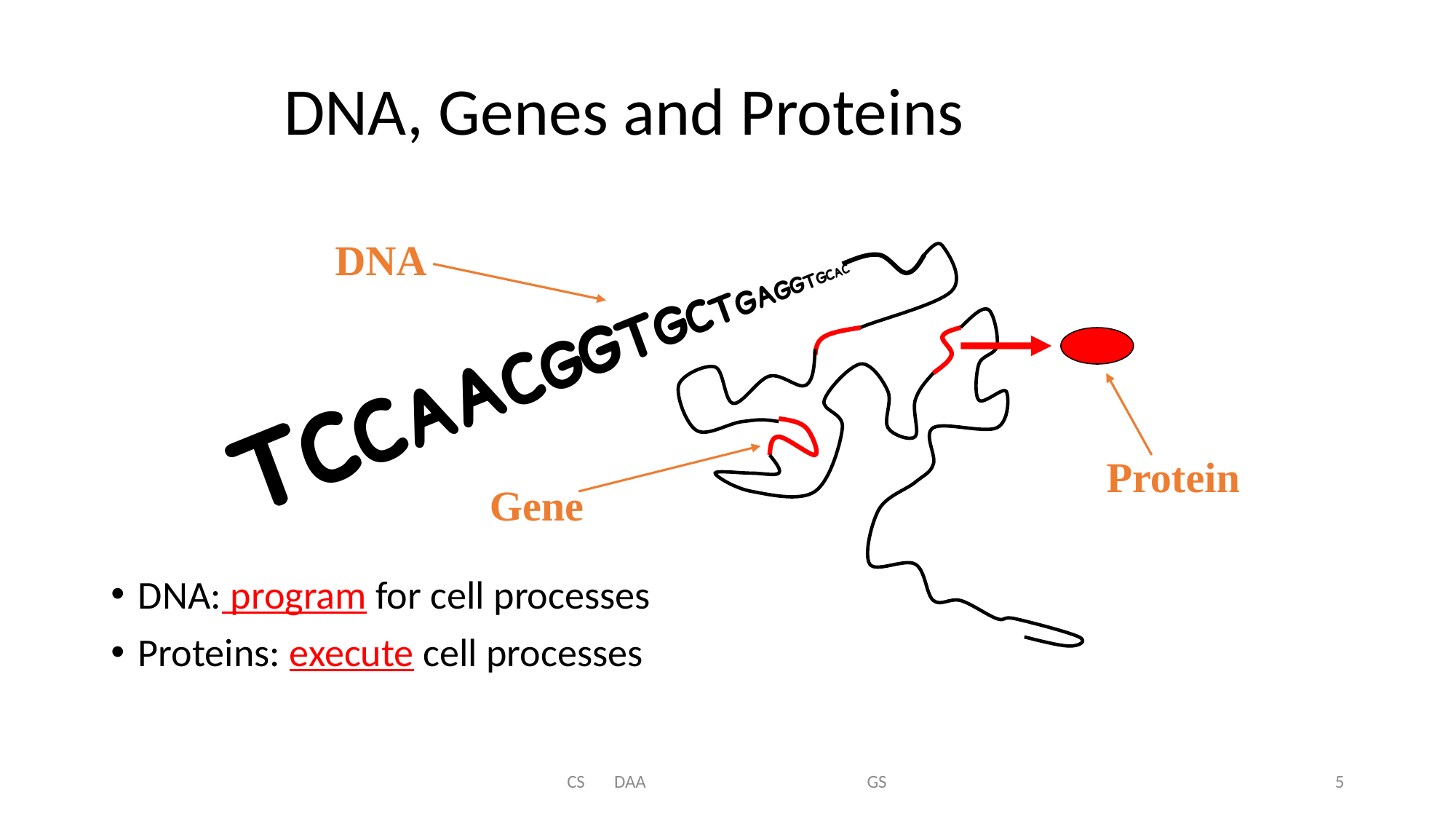

# DNA, Genes and Proteins

DNA: program for cell processes
Proteins: execute cell processes
DNA

Protein

Gene
TCCAACGGTGCTGAGGTGCAC
CS       DAA                                                     GS
5